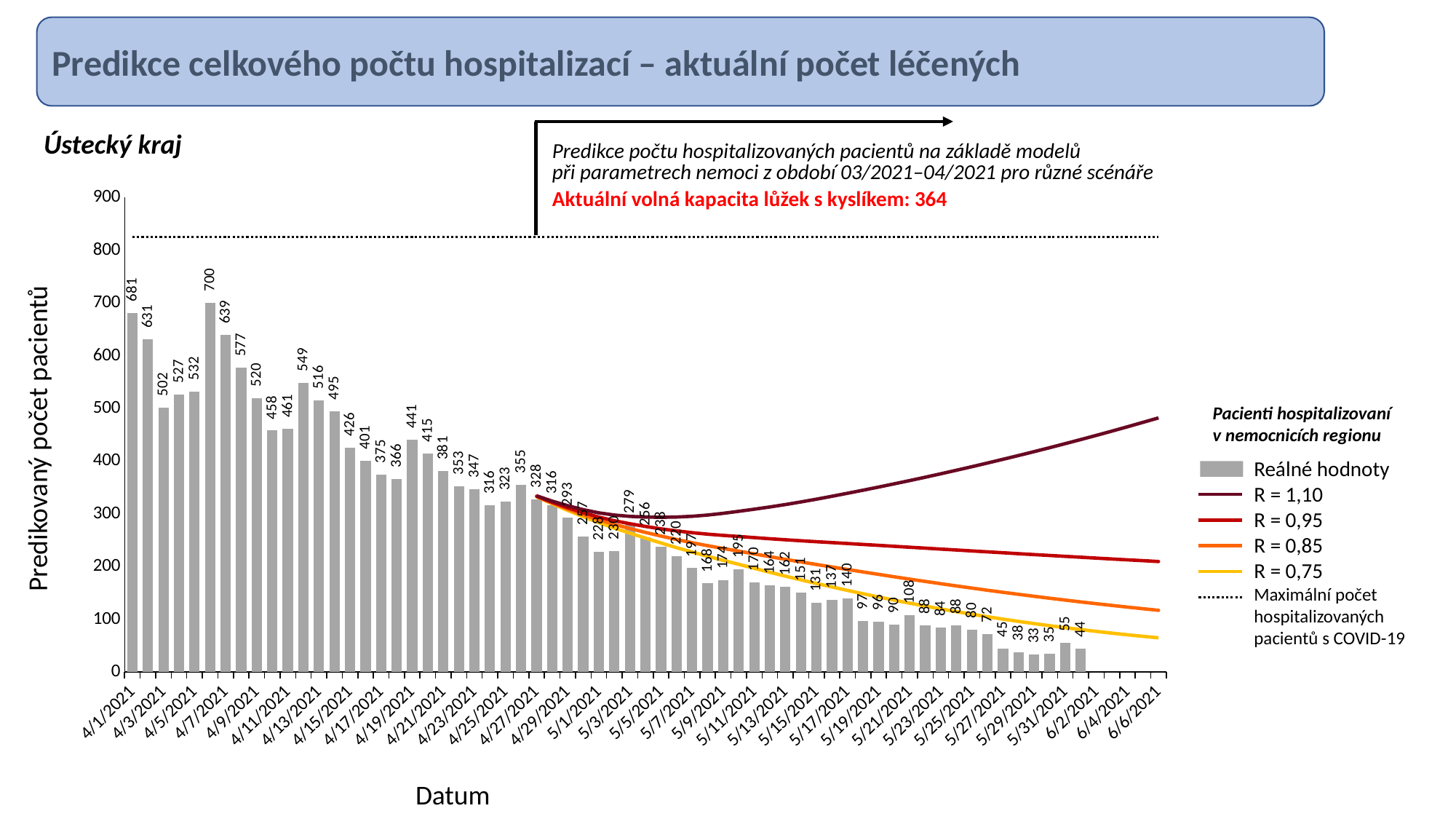

Predikce celkového počtu hospitalizací – aktuální počet léčených
Ústecký kraj
| Predikce počtu hospitalizovaných pacientů na základě modelů při parametrech nemoci z období 03/2021–04/2021 pro různé scénáře |
| --- |
| Aktuální volná kapacita lůžek s kyslíkem: 364 |

### Chart

| Category |  |  |  |  |  |  |
|---|---|---|---|---|---|---|
| 44287 | 681.0 | None | None | None | None | 825.0 |
| 44288 | 631.0 | None | None | None | None | 825.0 |
| 44289 | 502.0 | None | None | None | None | 825.0 |
| 44290 | 527.0 | None | None | None | None | 825.0 |
| 44291 | 532.0 | None | None | None | None | 825.0 |
| 44292 | 700.0 | None | None | None | None | 825.0 |
| 44293 | 639.0 | None | None | None | None | 825.0 |
| 44294 | 577.0 | None | None | None | None | 825.0 |
| 44295 | 520.0 | None | None | None | None | 825.0 |
| 44296 | 458.0 | None | None | None | None | 825.0 |
| 44297 | 461.0 | None | None | None | None | 825.0 |
| 44298 | 549.0 | None | None | None | None | 825.0 |
| 44299 | 516.0 | None | None | None | None | 825.0 |
| 44300 | 495.0 | None | None | None | None | 825.0 |
| 44301 | 426.0 | None | None | None | None | 825.0 |
| 44302 | 401.0 | None | None | None | None | 825.0 |
| 44303 | 375.0 | None | None | None | None | 825.0 |
| 44304 | 366.0 | None | None | None | None | 825.0 |
| 44305 | 441.0 | None | None | None | None | 825.0 |
| 44306 | 415.0 | None | None | None | None | 825.0 |
| 44307 | 381.0 | None | None | None | None | 825.0 |
| 44308 | 353.0 | None | None | None | None | 825.0 |
| 44309 | 347.0 | None | None | None | None | 825.0 |
| 44310 | 316.0 | None | None | None | None | 825.0 |
| 44311 | 323.0 | None | None | None | None | 825.0 |
| 44312 | 355.0 | None | None | None | None | 825.0 |
| 44313 | 328.0 | 332.47114903579023 | 332.99357203630143 | 333.5120372868088 | 334.29171403757164 | 825.0 |
| 44314 | 316.0 | 319.23765608633585 | 320.6642139541204 | 322.086081088064 | 324.2251849059037 | 825.0 |
| 44315 | 293.0 | 306.59706652999506 | 309.1601981060083 | 311.71844719246434 | 315.56493167576974 | 825.0 |
| 44316 | 257.0 | 294.5732145542968 | 298.4063100625491 | 302.23440338281455 | 307.9862723136836 | 825.0 |
| 44317 | 228.0 | 283.36136702575214 | 288.63756144919273 | 293.93240544391165 | 301.93809295818005 | 825.0 |
| 44318 | 230.0 | 273.1019270065309 | 280.02720878871236 | 287.0387987343104 | 297.7583135772684 | 825.0 |
| 44319 | 279.0 | 263.4671116558091 | 272.2636821303409 | 281.27416952709456 | 295.23427141369115 | 825.0 |
| 44320 | 256.0 | 253.986100897247 | 264.87657872128443 | 276.1722878045009 | 293.92271186552176 | 825.0 |
| 44321 | 238.0 | 244.75747675579748 | 257.8665516397392 | 271.6256649865327 | 293.5367937305283 | 825.0 |
| 44322 | 220.0 | 235.95365244444397 | 251.35097344136273 | 267.6915189542101 | 294.05955543953365 | 825.0 |
| 44323 | 197.0 | 227.55723074541925 | 245.28537839261767 | 264.3215549276382 | 295.4586585682076 | 825.0 |
| 44324 | 168.0 | 219.50840511191183 | 239.61599453387407 | 261.4877866003563 | 297.78802047360483 | 825.0 |
| 44325 | 174.0 | 211.85939258788218 | 234.37960561959935 | 259.20621067175125 | 301.0601796130737 | 825.0 |
| 44326 | 195.0 | 204.31576169872434 | 229.25301904367973 | 257.118431214481 | 304.86056753543653 | 825.0 |
| 44327 | 170.0 | 196.71113958469326 | 224.0260486838953 | 254.97898788762802 | 308.868959358107 | 825.0 |
| 44328 | 164.0 | 189.2171511875676 | 218.83025291662133 | 252.87436932606562 | 313.1177846966456 | 825.0 |
| 44329 | 162.0 | 181.9342952955305 | 213.7596820549434 | 250.88077784405834 | 317.6935207528169 | 825.0 |
| 44330 | 151.0 | 174.86050351188908 | 208.80876992008456 | 249.0000131680699 | 322.6238058226581 | 825.0 |
| 44331 | 131.0 | 167.99046164806543 | 203.9636599546973 | 247.21960794292488 | 327.89598514627227 | 825.0 |
| 44332 | 137.0 | 161.34331677432976 | 199.23189147127692 | 245.5249229494703 | 333.4528838741262 | 825.0 |
| 44333 | 140.0 | 154.83075385888614 | 194.52138164588933 | 243.79415277112366 | 339.13848585888354 | 825.0 |
| 44334 | 97.0 | 148.47541412900316 | 189.8449221839907 | 242.02917561991404 | 344.93087051231316 | 825.0 |
| 44335 | 96.0 | 142.32770941544828 | 185.24035948981293 | 240.27051176241383 | 350.87619423831467 | 825.0 |
| 44336 | 90.0 | 136.3618720564454 | 180.69369556609786 | 238.49523229283818 | 356.97039248868293 | 825.0 |
| 44337 | 108.0 | 130.59375969924162 | 176.2176407435942 | 236.72141394353412 | 363.22496075988715 | 825.0 |
| 44338 | 88.0 | 125.04358527744114 | 171.83737191667112 | 234.96435138077956 | 369.64017200297656 | 825.0 |
| 44339 | 84.0 | 119.70643219172507 | 167.54925928281685 | 233.2183886592814 | 376.1875527874952 | 825.0 |
| 44340 | 88.0 | 114.56331495031449 | 163.33595323543895 | 231.45983972129784 | 382.8422597385576 | 825.0 |
| 44341 | 80.0 | 109.62939036226639 | 159.2150522047151 | 229.70453056394052 | 389.62954490844606 | 825.0 |
| 44342 | 72.0 | 104.89597614143887 | 155.18473417938193 | 227.96150109176432 | 396.5625741595437 | 825.0 |
| 44343 | 45.0 | 100.3634634735949 | 151.24985000868992 | 226.2302227396243 | 403.64075700781575 | 825.0 |
| 44344 | 38.0 | 96.0155078949505 | 147.40084225639785 | 224.49997901125994 | 410.8464158327363 | 825.0 |
| 44345 | 33.0 | 91.85602537373852 | 143.6445564603753 | 222.7842941863073 | 418.18414496923424 | 825.0 |
| 44346 | 35.0 | 87.90598649543558 | 140.00837354771716 | 221.09942677809977 | 425.682121876603 | 825.0 |
| 44347 | 55.0 | 84.13716562310096 | 136.46730716224502 | 219.43077950469012 | 433.32359157038445 | 825.0 |
| 44348 | 44.0 | 80.51873372452515 | 133.000359014297 | 217.75559180074885 | 441.0883871803363 | 825.0 |
| 44349 | 0.0 | 77.07964181472792 | 129.6355449271718 | 216.10522191277641 | 449.01066882141845 | 825.0 |
| 44350 | 0.0 | 73.7997523384772 | 126.36158889067768 | 214.46862908287517 | 457.07782410472134 | 825.0 |
| 44351 | 0.0 | 70.67332997187437 | 123.17531812226565 | 212.84280781196117 | 465.2886517555587 | 825.0 |
| 44352 | 0.0 | 67.70233735989927 | 120.08375724080673 | 211.24254369730687 | 473.65693288481214 | 825.0 |
| 44353 | 0.0 | 64.8721626636268 | 117.07355719009833 | 209.65171643387163 | 482.17317890837035 | 825.0 |
|  | None | None | None | None | None | None |
|  | None | None | None | None | None | None |
|  | None | None | None | None | None | None |
|  | None | None | None | None | None | None |
|  | None | None | None | None | None | None |
|  | None | None | None | None | None | None |
|  | None | None | None | None | None | None |
|  | None | None | None | None | None | None |
|  | None | None | None | None | None | None |
|  | None | None | None | None | None | None |
|  | None | None | None | None | None | None |
|  | None | None | None | None | None | None |
|  | None | None | None | None | None | None |
|  | None | None | None | None | None | None |
|  | None | None | None | None | None | None |
|  | None | None | None | None | None | None |
|  | None | None | None | None | None | None |
|  | None | None | None | None | None | None |
|  | None | None | None | None | None | None |
|  | None | None | None | None | None | None |
|  | None | None | None | None | None | None |
|  | None | None | None | None | None | None |
|  | None | None | None | None | None | None |
|  | None | None | None | None | None | None |
|  | None | None | None | None | None | None |
|  | None | None | None | None | None | None |
|  | None | None | None | None | None | None |
|  | None | None | None | None | None | None |
|  | None | None | None | None | None | None |
|  | None | None | None | None | None | None |
|  | None | None | None | None | None | None |
|  | None | None | None | None | None | None |
|  | None | None | None | None | None | None |
|  | None | None | None | None | None | None |
|  | None | None | None | None | None | None |
|  | None | None | None | None | None | None |
|  | None | None | None | None | None | None |
|  | None | None | None | None | None | None |
|  | None | None | None | None | None | None |
|  | None | None | None | None | None | None |
|  | None | None | None | None | None | None |
|  | None | None | None | None | None | None |
|  | None | None | None | None | None | None |
|  | None | None | None | None | None | None |
|  | None | None | None | None | None | None |
|  | None | None | None | None | None | None |
|  | None | None | None | None | None | None |
|  | None | None | None | None | None | None |
|  | None | None | None | None | None | None |
|  | None | None | None | None | None | None |
|  | None | None | None | None | None | None |
|  | None | None | None | None | None | None |
|  | None | None | None | None | None | None |
|  | None | None | None | None | None | None |
|  | None | None | None | None | None | None |
|  | None | None | None | None | None | None |
|  | None | None | None | None | None | None |
|  | None | None | None | None | None | None |
|  | None | None | None | None | None | None |
|  | None | None | None | None | None | None |
|  | None | None | None | None | None | None |
|  | None | None | None | None | None | None |
|  | None | None | None | None | None | None |
|  | None | None | None | None | None | None |
|  | None | None | None | None | None | None |
|  | None | None | None | None | None | None |
|  | None | None | None | None | None | None |
|  | None | None | None | None | None | None |
|  | None | None | None | None | None | None |
|  | None | None | None | None | None | None |
|  | None | None | None | None | None | None |
|  | None | None | None | None | None | None |
|  | None | None | None | None | None | None |
|  | None | None | None | None | None | None |
|  | None | None | None | None | None | None |
|  | None | None | None | None | None | None |
|  | None | None | None | None | None | None |
|  | None | None | None | None | None | None |
|  | None | None | None | None | None | None |
|  | None | None | None | None | None | None |
|  | None | None | None | None | None | None |
|  | None | None | None | None | None | None |
|  | None | None | None | None | None | None |
|  | None | None | None | None | None | None |
|  | None | None | None | None | None | None |
|  | None | None | None | None | None | None |
|  | None | None | None | None | None | None |
|  | None | None | None | None | None | None |
|  | None | None | None | None | None | None |
|  | None | None | None | None | None | None |
|  | None | None | None | None | None | None |
|  | None | None | None | None | None | None |
|  | None | None | None | None | None | None |
|  | None | None | None | None | None | None |
|  | None | None | None | None | None | None |
|  | None | None | None | None | None | None |
|  | None | None | None | None | None | None |
|  | None | None | None | None | None | None |
|  | None | None | None | None | None | None |
|  | None | None | None | None | None | None |
|  | None | None | None | None | None | None |
|  | None | None | None | None | None | None |
|  | None | None | None | None | None | None |
|  | None | None | None | None | None | None |
|  | None | None | None | None | None | None |
|  | None | None | None | None | None | None |
|  | None | None | None | None | None | None |
|  | None | None | None | None | None | None |
|  | None | None | None | None | None | None |
|  | None | None | None | None | None | None |
|  | None | None | None | None | None | None |
|  | None | None | None | None | None | None |
|  | None | None | None | None | None | None |
|  | None | None | None | None | None | None |
Pacienti hospitalizovaní v nemocnicích regionu
Predikovaný počet pacientů
Reálné hodnoty
R = 1,10
R = 0,95
R = 0,85
R = 0,75
Maximální počet hospitalizovaných pacientů s COVID-19

Datum